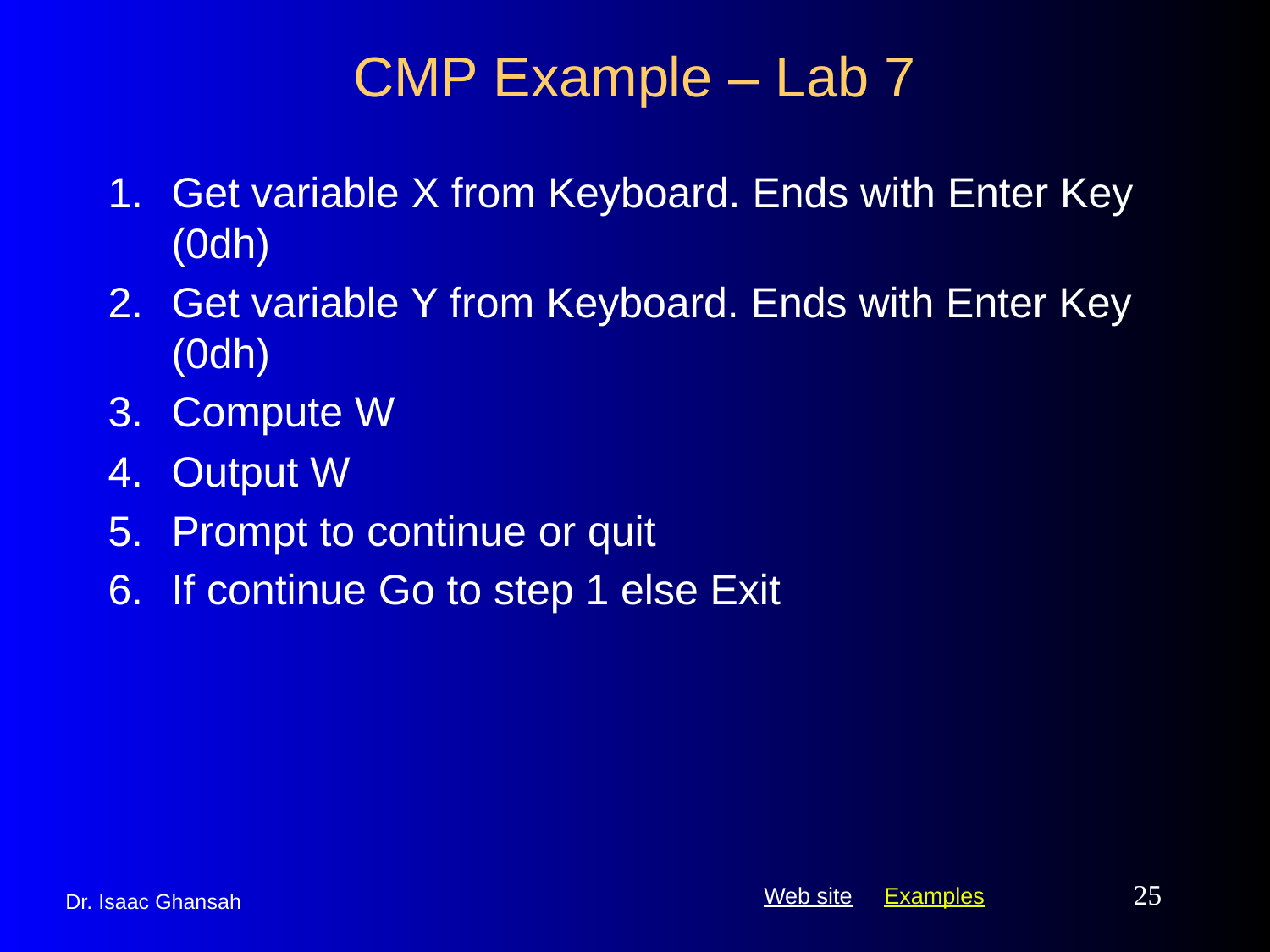

# CMP Example – Lab 7
Get variable X from Keyboard. Ends with Enter Key (0dh)
Get variable Y from Keyboard. Ends with Enter Key (0dh)
Compute W
Output W
Prompt to continue or quit
If continue Go to step 1 else Exit

25
Dr. Isaac Ghansah